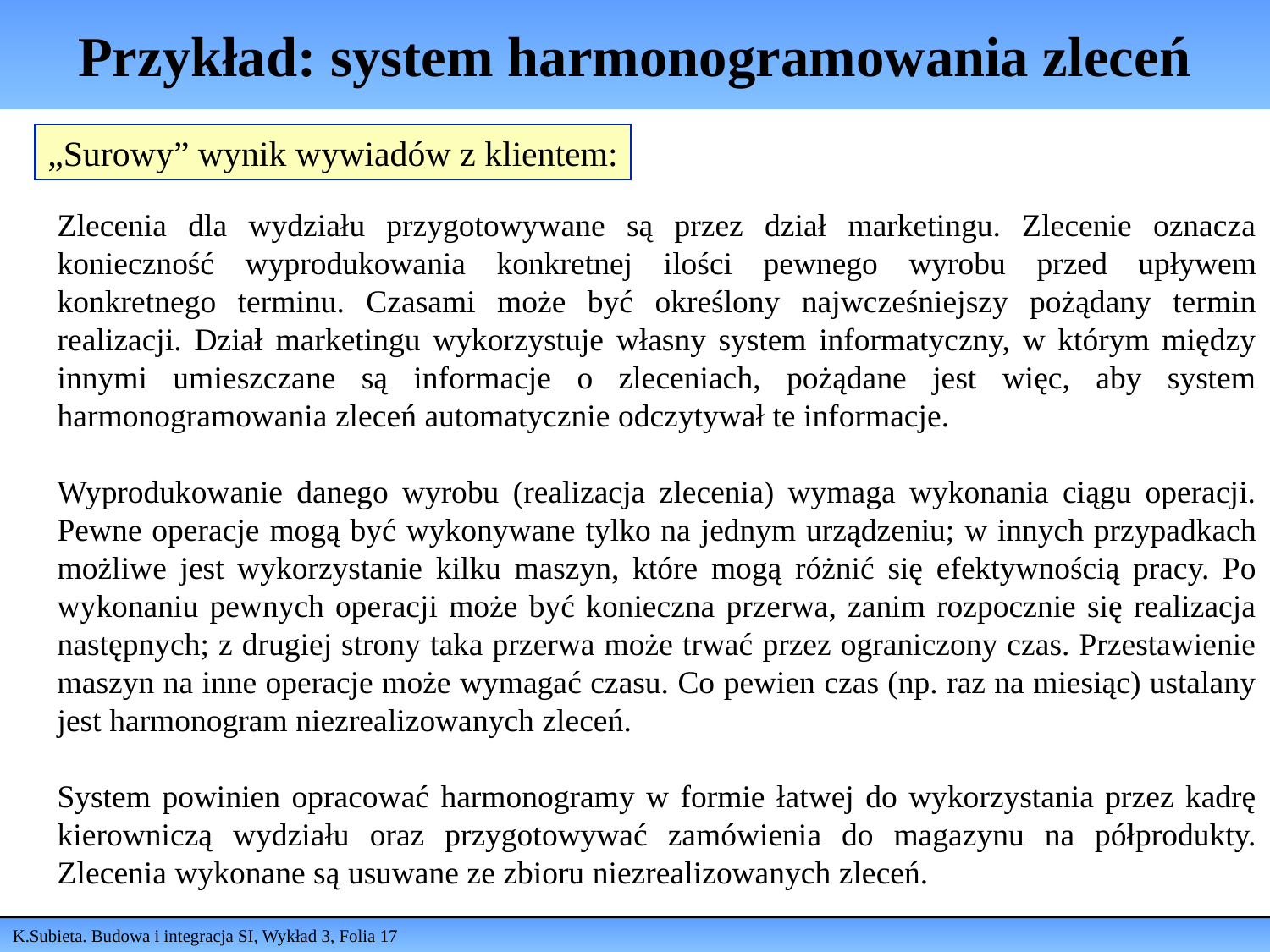

# Przykład: system harmonogramowania zleceń
„Surowy” wynik wywiadów z klientem:
Zlecenia dla wydziału przygotowywane są przez dział marketingu. Zlecenie oznacza konieczność wyprodukowania konkretnej ilości pewnego wyrobu przed upływem konkretnego terminu. Czasami może być określony najwcześniejszy pożądany termin realizacji. Dział marketingu wykorzystuje własny system informatyczny, w którym między innymi umieszczane są informacje o zleceniach, pożądane jest więc, aby system harmonogramowania zleceń automatycznie odczytywał te informacje.

Wyprodukowanie danego wyrobu (realizacja zlecenia) wymaga wykonania ciągu operacji. Pewne operacje mogą być wykonywane tylko na jednym urządzeniu; w innych przypadkach możliwe jest wykorzystanie kilku maszyn, które mogą różnić się efektywnością pracy. Po wykonaniu pewnych operacji może być konieczna przerwa, zanim rozpocznie się realizacja następnych; z drugiej strony taka przerwa może trwać przez ograniczony czas. Przestawienie maszyn na inne operacje może wymagać czasu. Co pewien czas (np. raz na miesiąc) ustalany jest harmonogram niezrealizowanych zleceń.

System powinien opracować harmonogramy w formie łatwej do wykorzystania przez kadrę kierowniczą wydziału oraz przygotowywać zamówienia do magazynu na półprodukty. Zlecenia wykonane są usuwane ze zbioru niezrealizowanych zleceń.